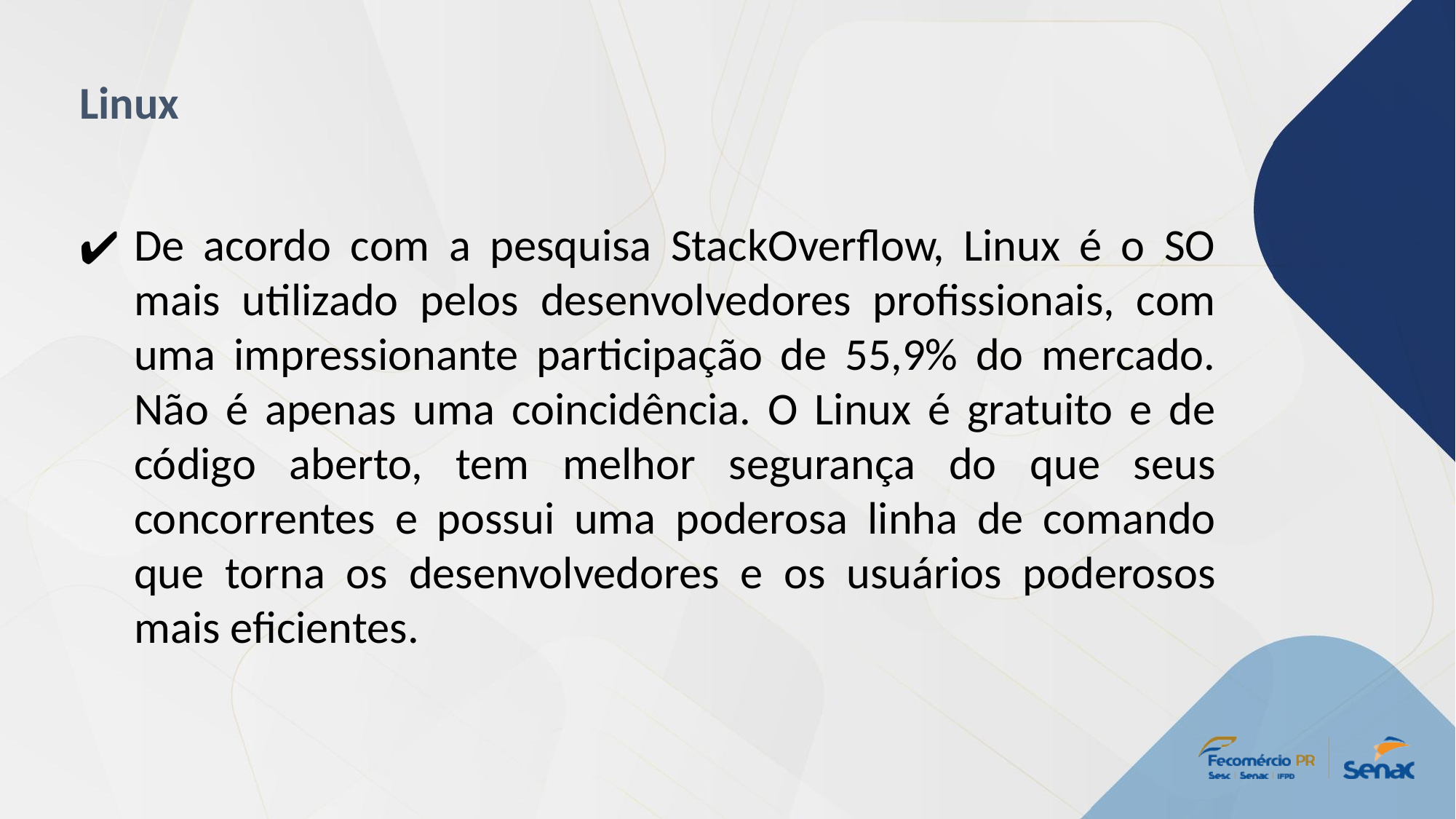

Linux
De acordo com a pesquisa StackOverflow, Linux é o SO mais utilizado pelos desenvolvedores profissionais, com uma impressionante participação de 55,9% do mercado. Não é apenas uma coincidência. O Linux é gratuito e de código aberto, tem melhor segurança do que seus concorrentes e possui uma poderosa linha de comando que torna os desenvolvedores e os usuários poderosos mais eficientes.